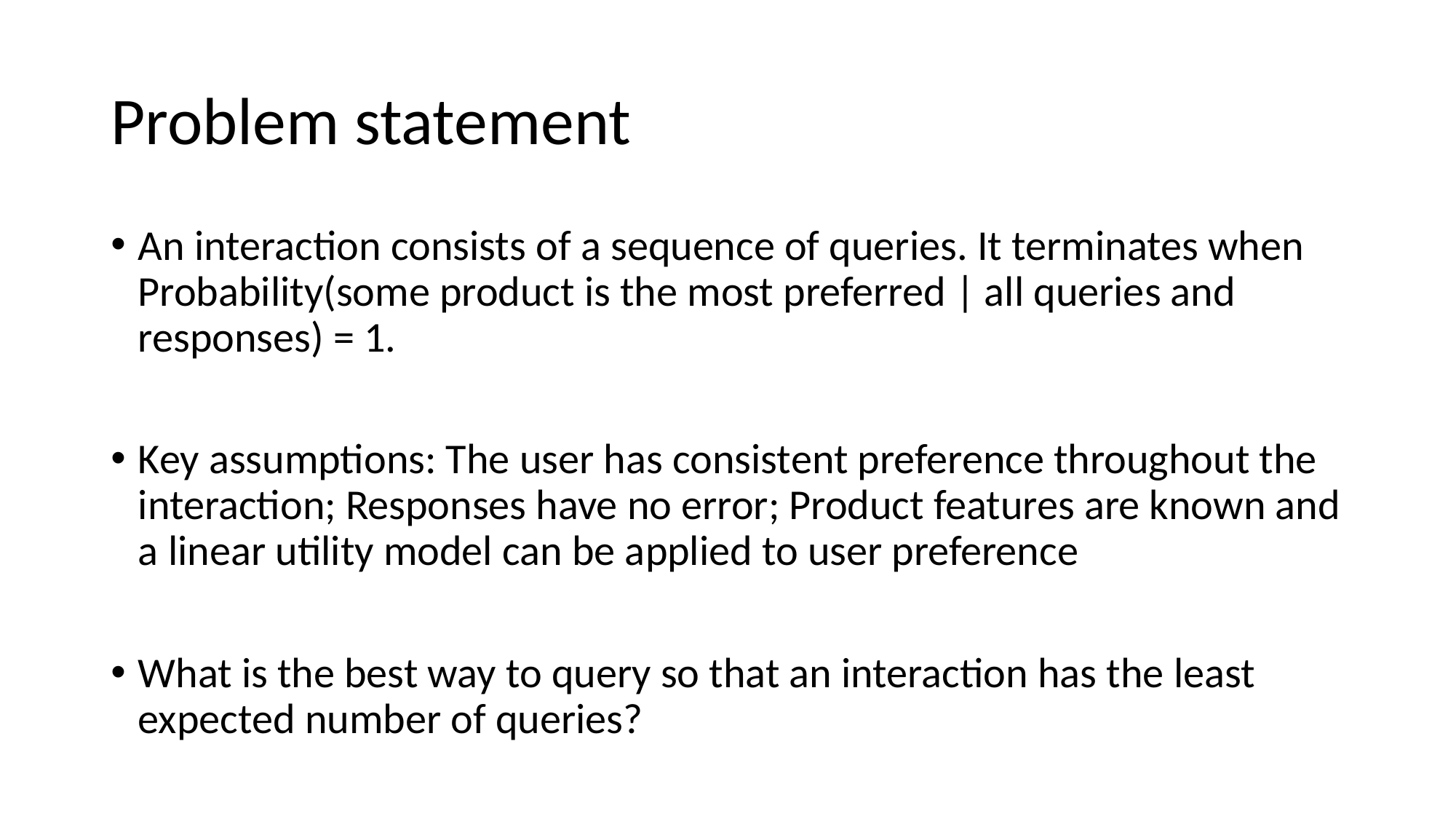

# Problem statement
An interaction consists of a sequence of queries. It terminates when Probability(some product is the most preferred | all queries and responses) = 1.

Key assumptions: The user has consistent preference throughout the interaction; Responses have no error; Product features are known and a linear utility model can be applied to user preference

What is the best way to query so that an interaction has the least expected number of queries?